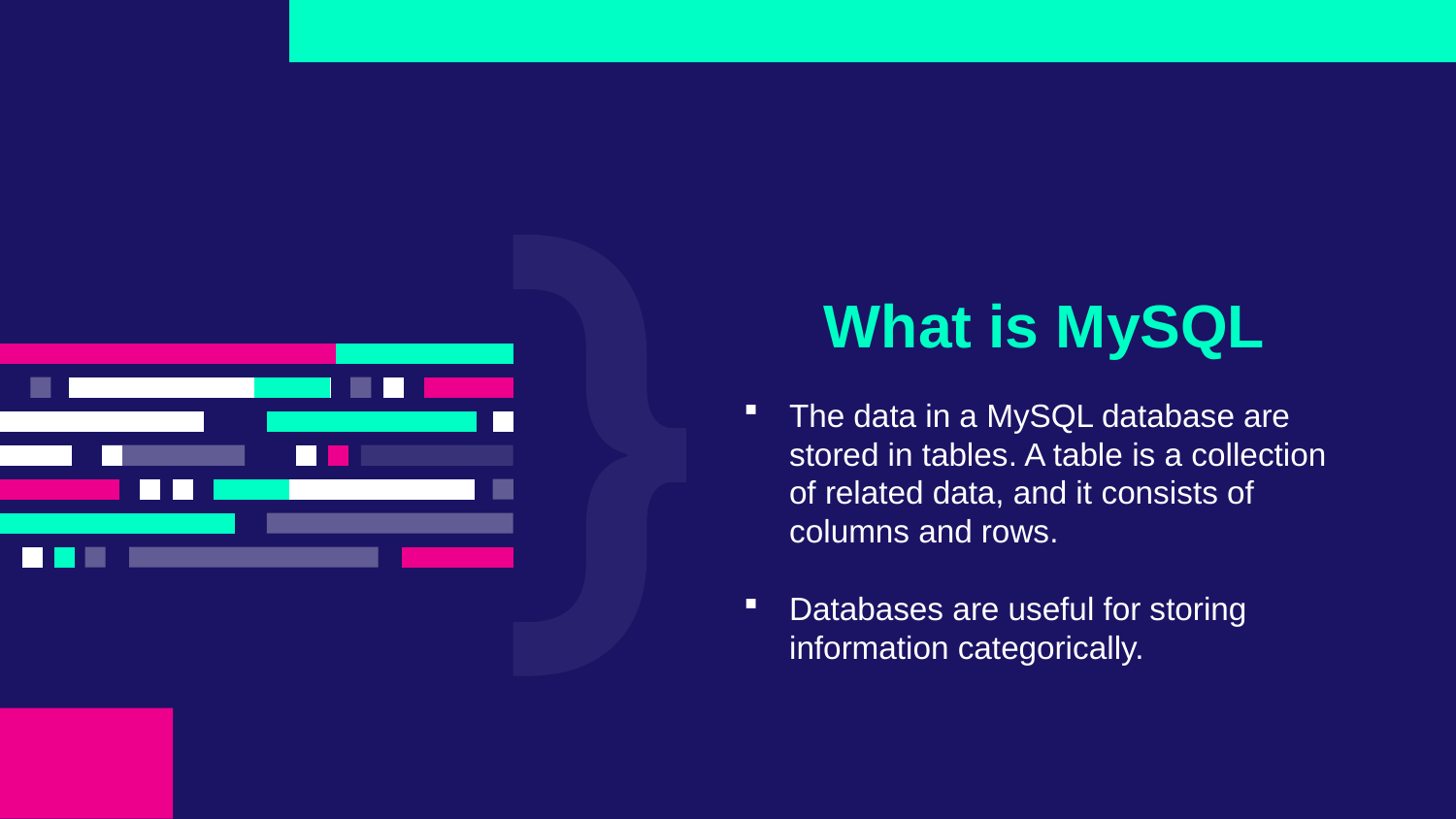

# What is MySQL
The data in a MySQL database are stored in tables. A table is a collection of related data, and it consists of columns and rows.

Databases are useful for storing information categorically.